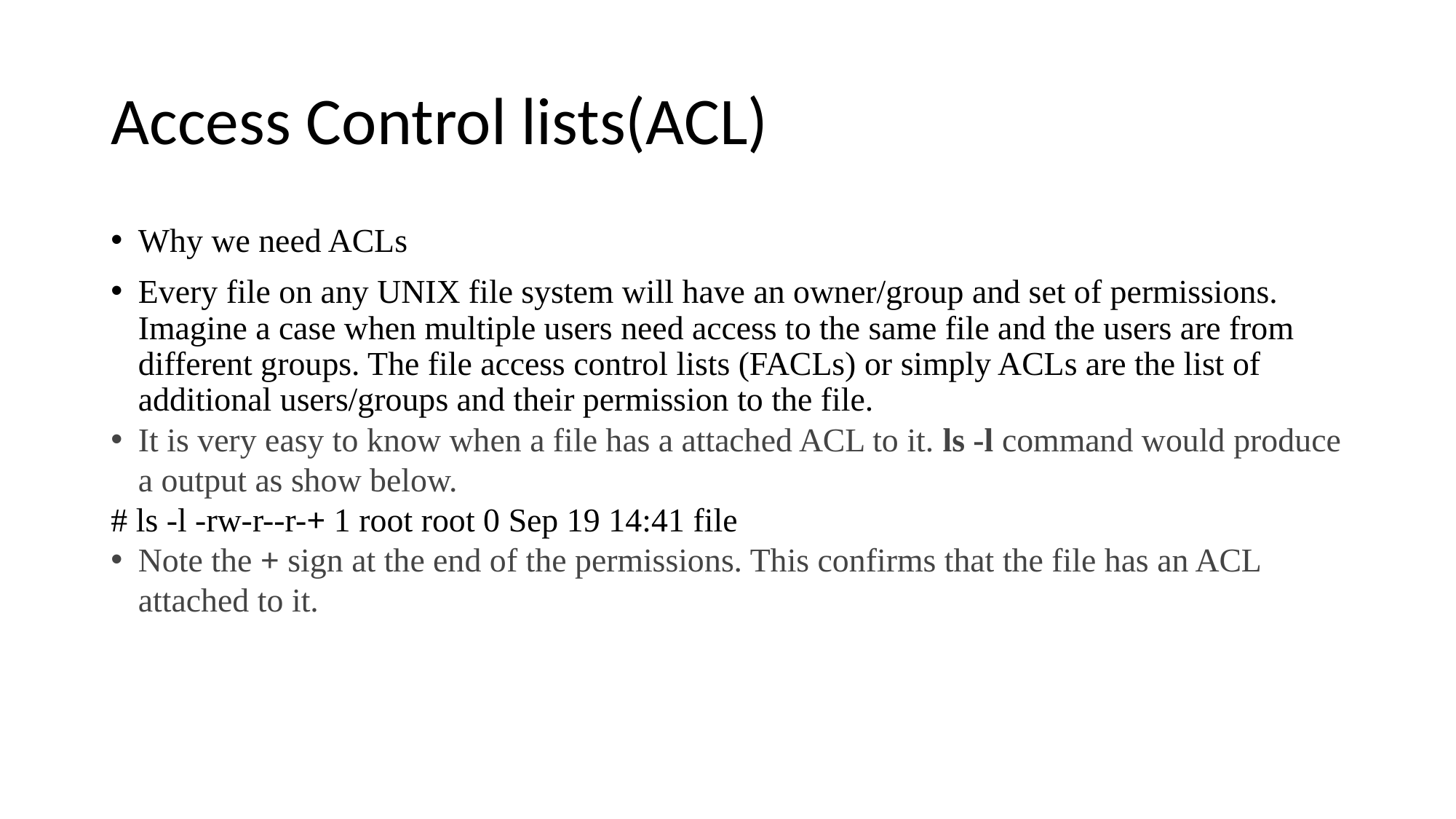

# Access Control lists(ACL)
Why we need ACLs
Every file on any UNIX file system will have an owner/group and set of permissions. Imagine a case when multiple users need access to the same file and the users are from different groups. The file access control lists (FACLs) or simply ACLs are the list of additional users/groups and their permission to the file.
It is very easy to know when a file has a attached ACL to it. ls -l command would produce a output as show below.
# ls -l -rw-r--r-+ 1 root root 0 Sep 19 14:41 file
Note the + sign at the end of the permissions. This confirms that the file has an ACL attached to it.